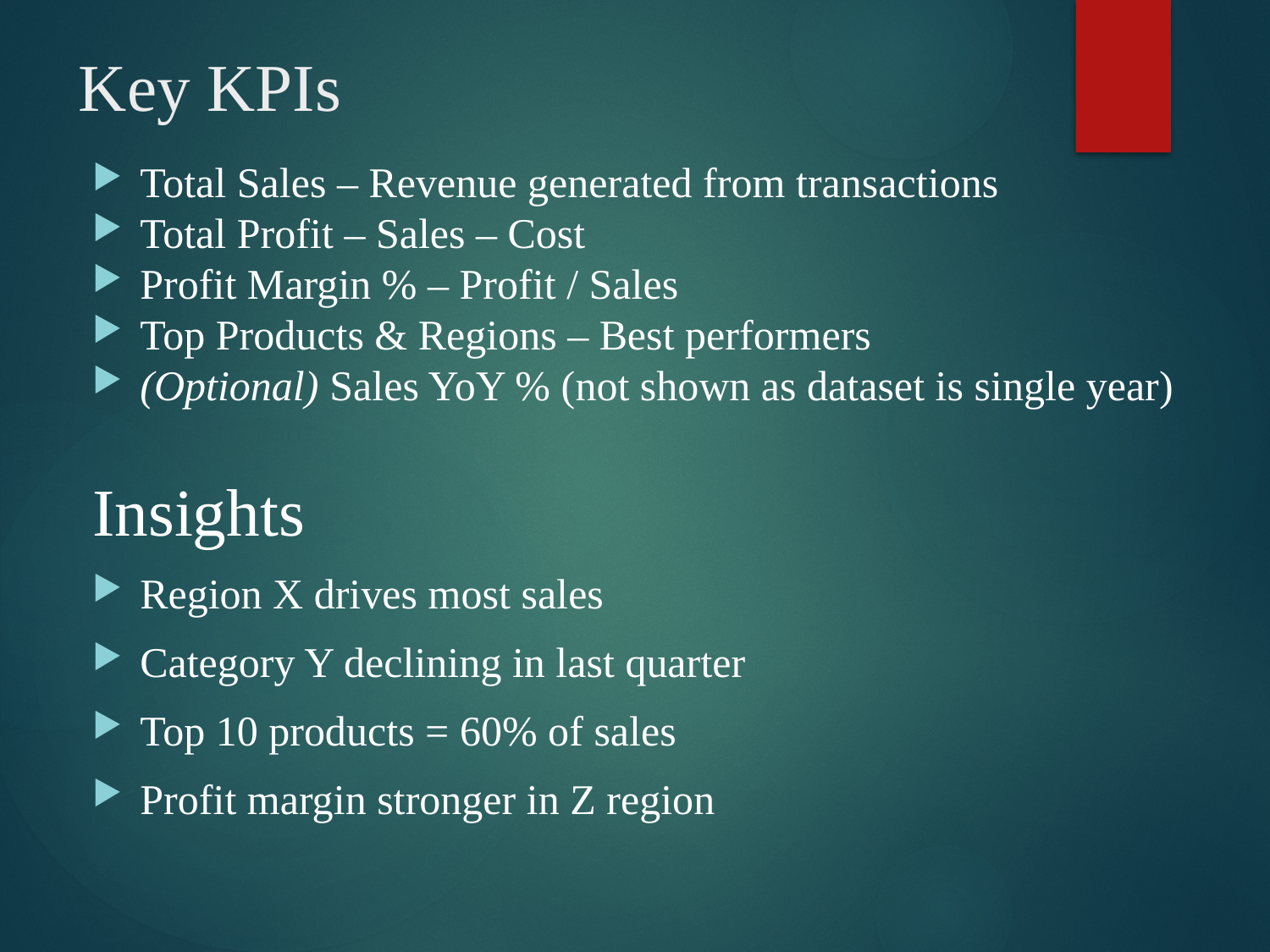

# Key KPIs
Total Sales – Revenue generated from transactions
Total Profit – Sales – Cost
Profit Margin % – Profit / Sales
Top Products & Regions – Best performers
(Optional) Sales YoY % (not shown as dataset is single year)

Insights
Region X drives most sales
Category Y declining in last quarter
Top 10 products = 60% of sales
Profit margin stronger in Z region